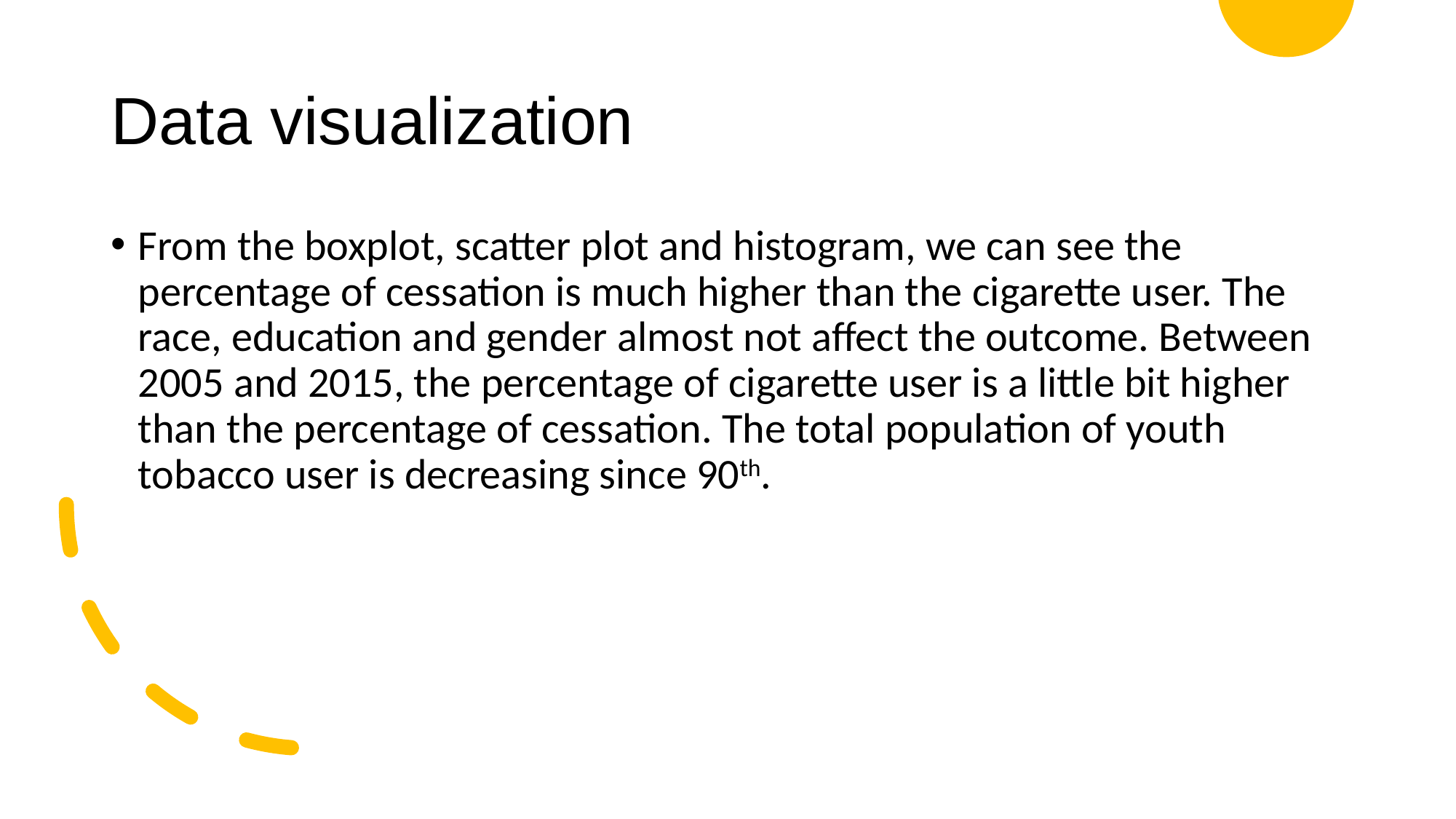

# Data visualization
From the boxplot, scatter plot and histogram, we can see the percentage of cessation is much higher than the cigarette user. The race, education and gender almost not affect the outcome. Between 2005 and 2015, the percentage of cigarette user is a little bit higher than the percentage of cessation. The total population of youth tobacco user is decreasing since 90th.